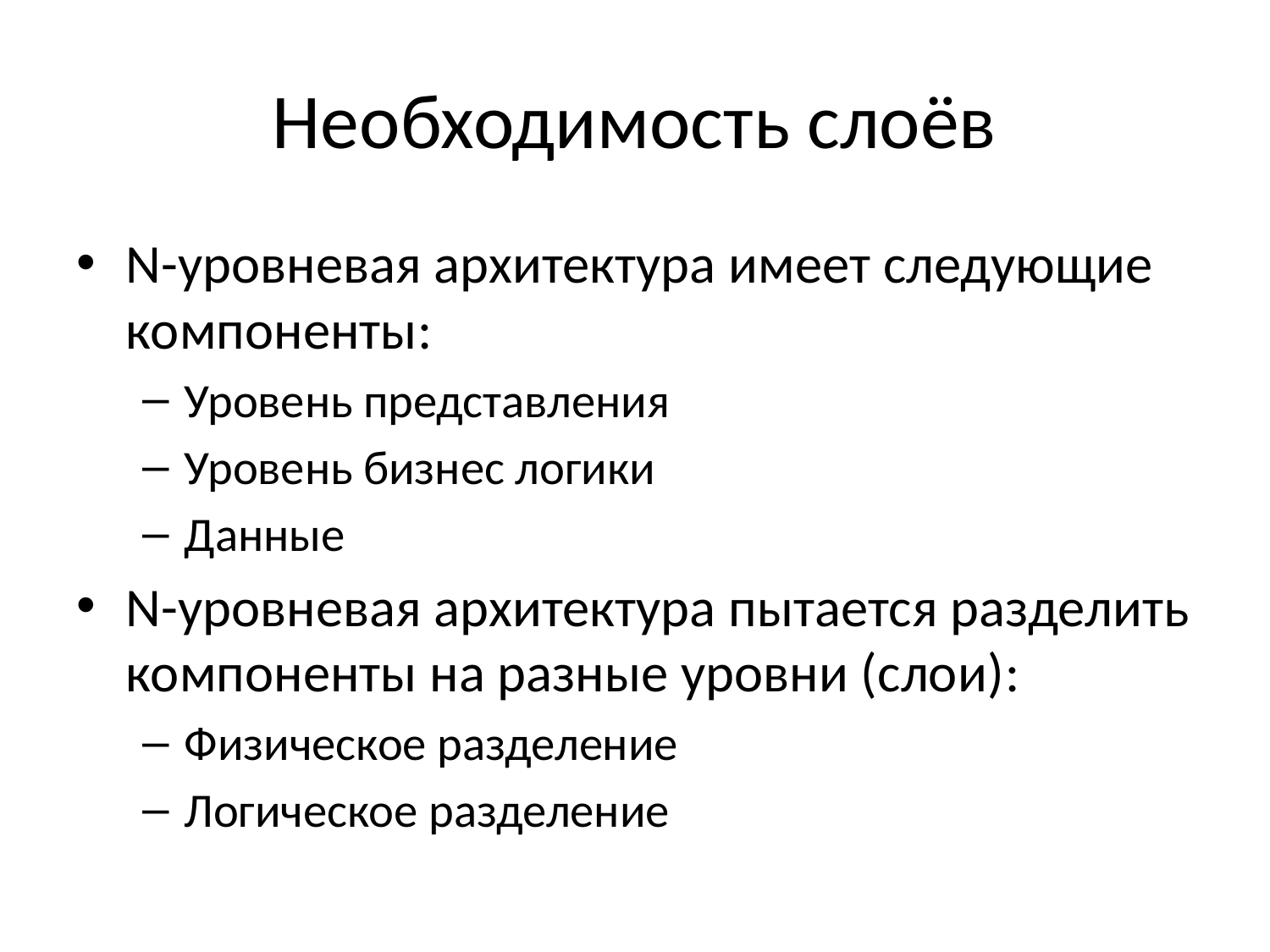

# Необходимость слоёв
N-уровневая архитектура имеет следующие компоненты:
Уровень представления
Уровень бизнес логики
Данные
N-уровневая архитектура пытается разделить компоненты на разные уровни (слои):
Физическое разделение
Логическое разделение